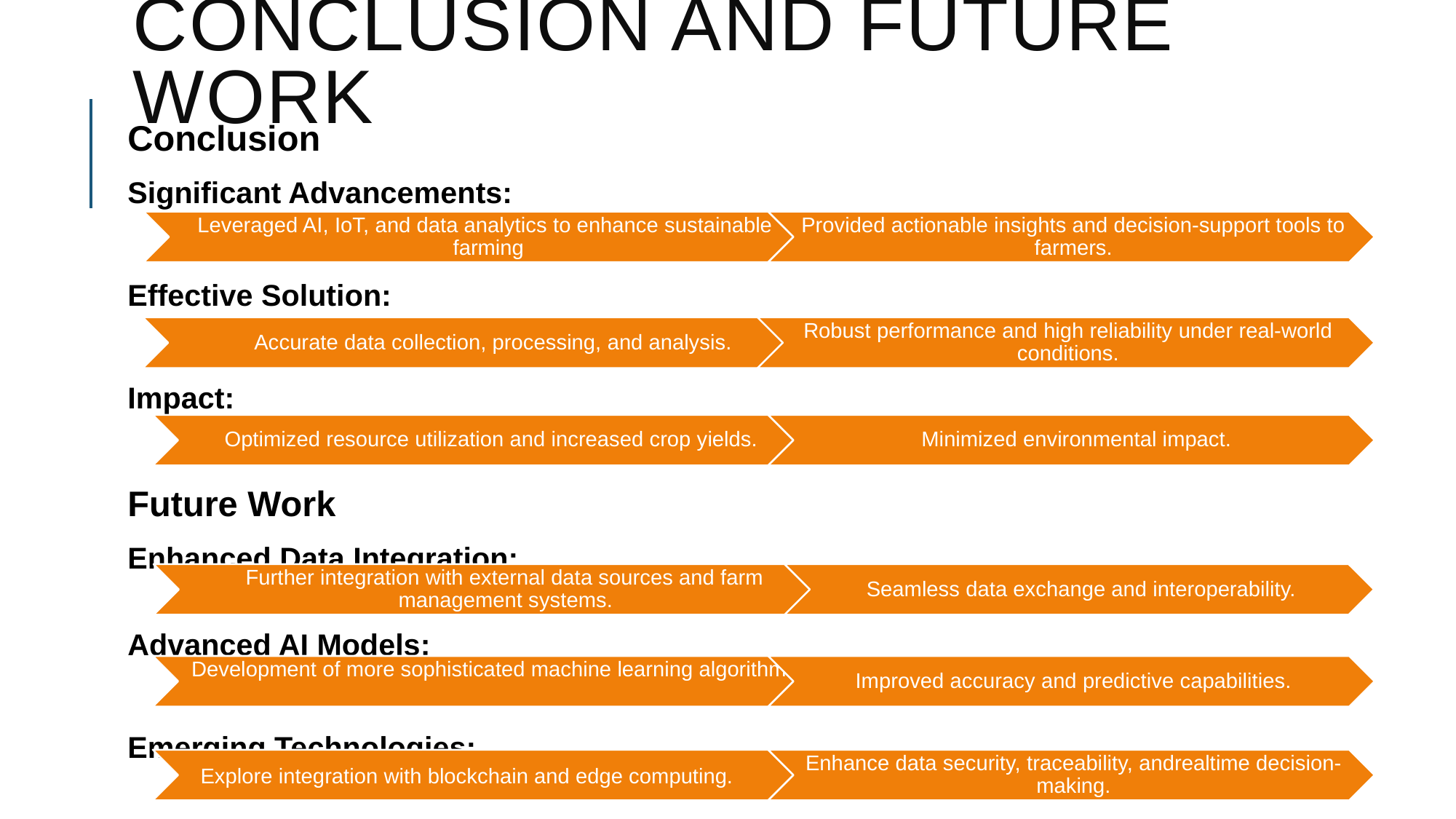

# Conclusion AND Future work
Conclusion
Significant Advancements:

Effective Solution:

Impact:

Future Work
Enhanced Data Integration:

Advanced AI Models:

Emerging Technologies:
Leveraged AI, IoT, and data analytics to enhance sustainable
farming
Provided actionable insights and decision-support tools to farmers.
Accurate data collection, processing, and analysis.
Robust performance and high reliability under real-world conditions.
Optimized resource utilization and increased crop yields.
 Minimized environmental impact.
Further integration with external data sources and farm
management systems.
Seamless data exchange and interoperability.

Development of more sophisticated machine learning algorithms.

Improved accuracy and predictive capabilities.

Explore integration with blockchain and edge computing.

Enhance data security, traceability, andrealtime decision-making.